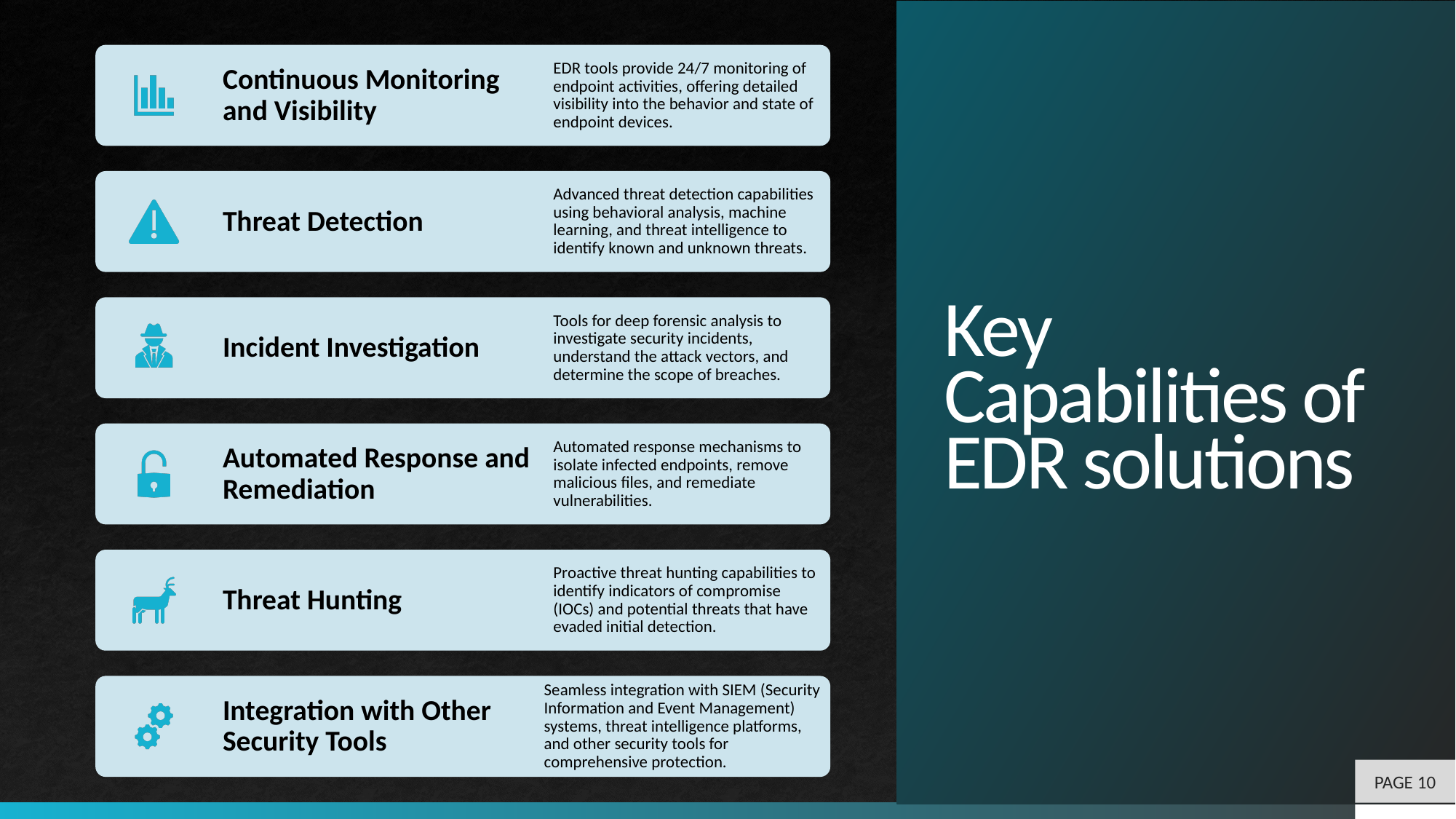

# Key Capabilities of EDR solutions
Continuous Monitoring and Visibility
EDR tools provide 24/7 monitoring of endpoint activities, offering detailed visibility into the behavior and state of endpoint devices.
Threat Detection
Advanced threat detection capabilities using behavioral analysis, machine learning, and threat intelligence to identify known and unknown threats.
Incident Investigation
Tools for deep forensic analysis to investigate security incidents, understand the attack vectors, and determine the scope of breaches.
Automated Response and Remediation
Automated response mechanisms to isolate infected endpoints, remove malicious files, and remediate vulnerabilities.
Threat Hunting
Proactive threat hunting capabilities to identify indicators of compromise (IOCs) and potential threats that have evaded initial detection.
Integration with Other Security Tools
Seamless integration with SIEM (Security Information and Event Management) systems, threat intelligence platforms, and other security tools for comprehensive protection.
PAGE 10